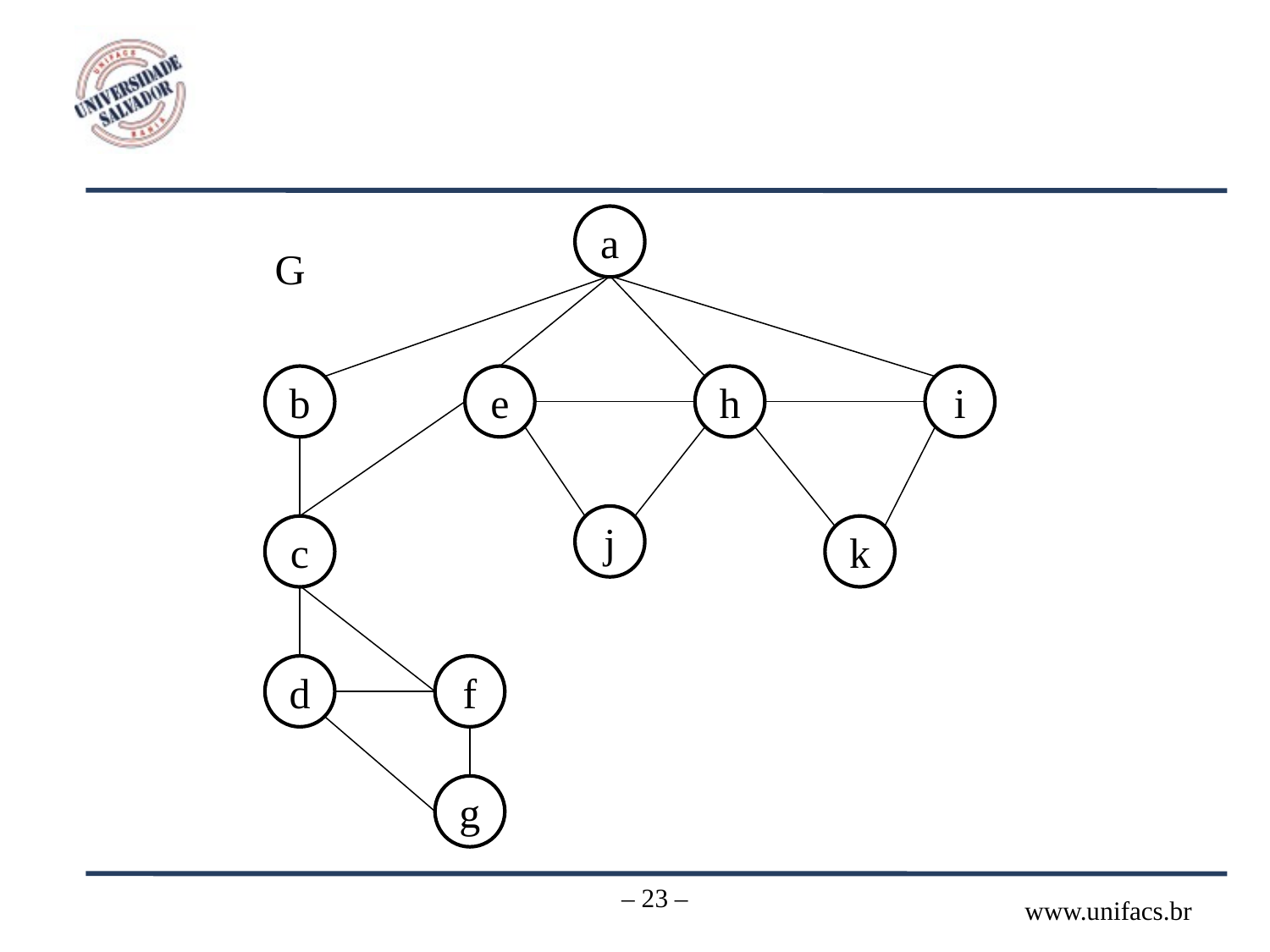

#
a
G
b
e
h
i
j
c
k
d
f
g
– 23 –